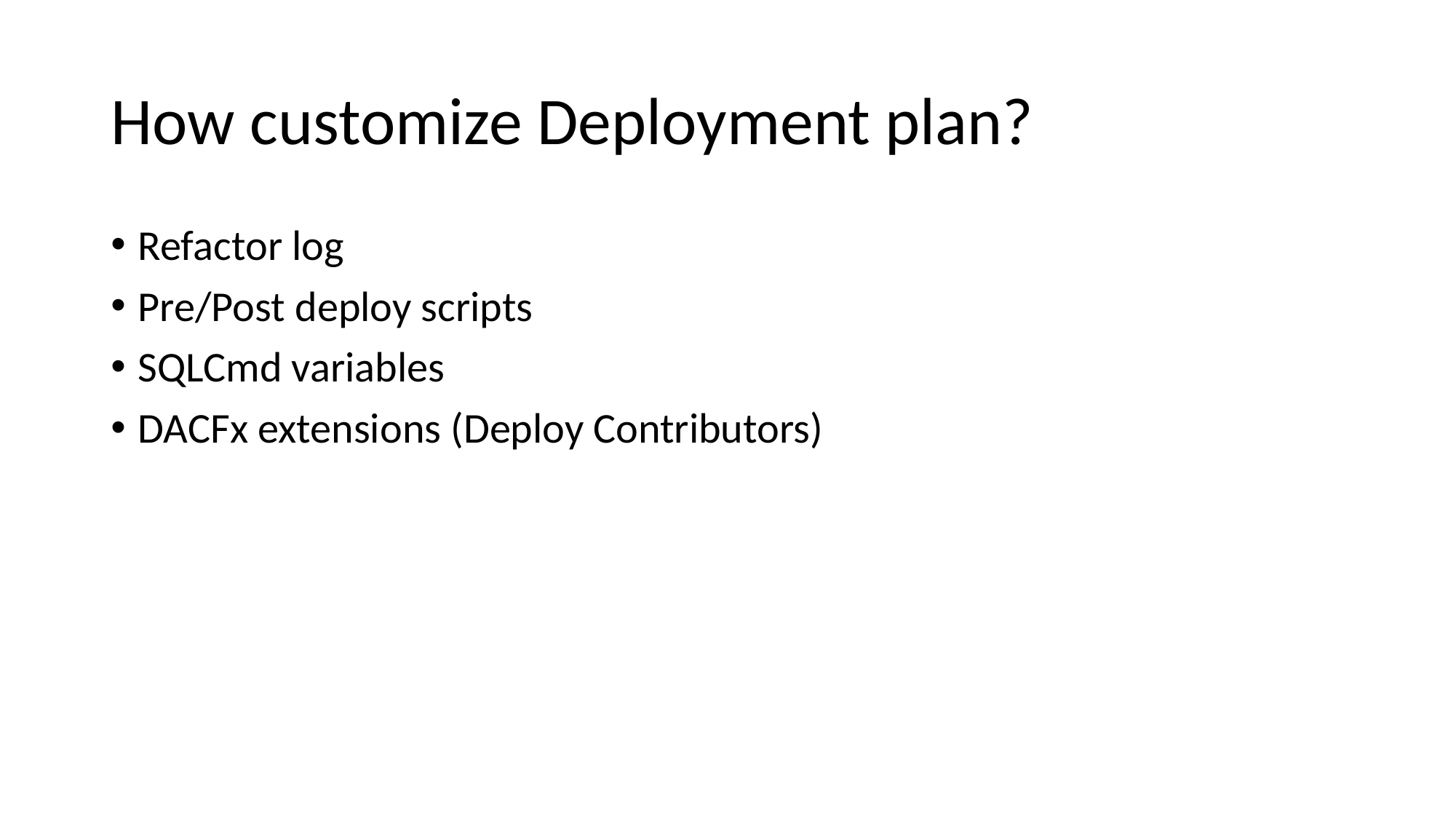

# How customize Deployment plan?
Refactor log
Pre/Post deploy scripts
SQLCmd variables
DACFx extensions (Deploy Contributors)